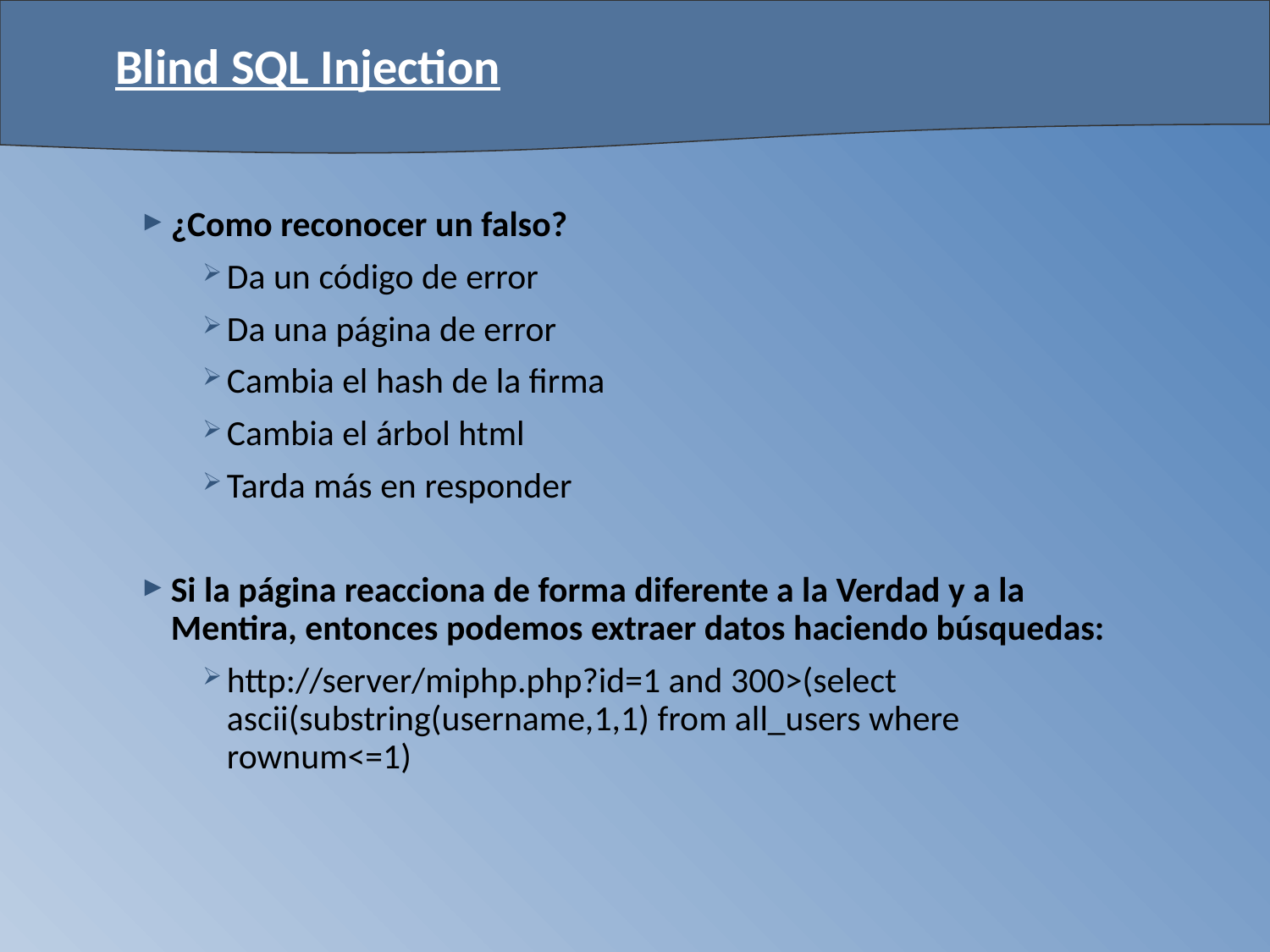

# Blind SQL Injection
¿Como reconocer un falso?
Da un código de error
Da una página de error
Cambia el hash de la firma
Cambia el árbol html
Tarda más en responder

Si la página reacciona de forma diferente a la Verdad y a la Mentira, entonces podemos extraer datos haciendo búsquedas:
http://server/miphp.php?id=1 and 300>(select ascii(substring(username,1,1) from all_users where rownum<=1)